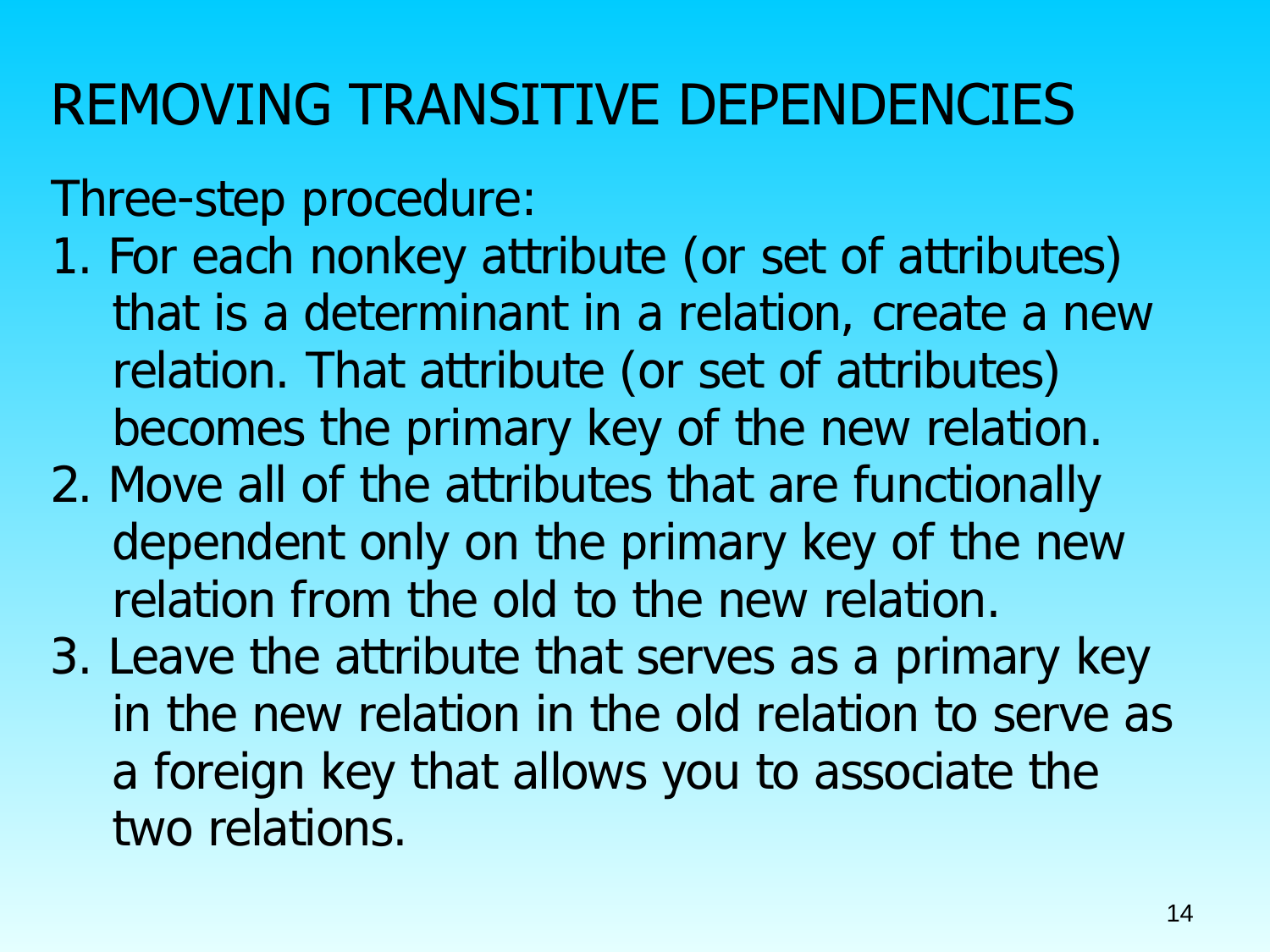

# REMOVING TRANSITIVE DEPENDENCIES
Three-step procedure:
1. For each nonkey attribute (or set of attributes)
    that is a determinant in a relation, create a new
    relation. That attribute (or set of attributes)
    becomes the primary key of the new relation.
2. Move all of the attributes that are functionally
    dependent only on the primary key of the new
    relation from the old to the new relation.
3. Leave the attribute that serves as a primary key
    in the new relation in the old relation to serve as
    a foreign key that allows you to associate the
    two relations.
14